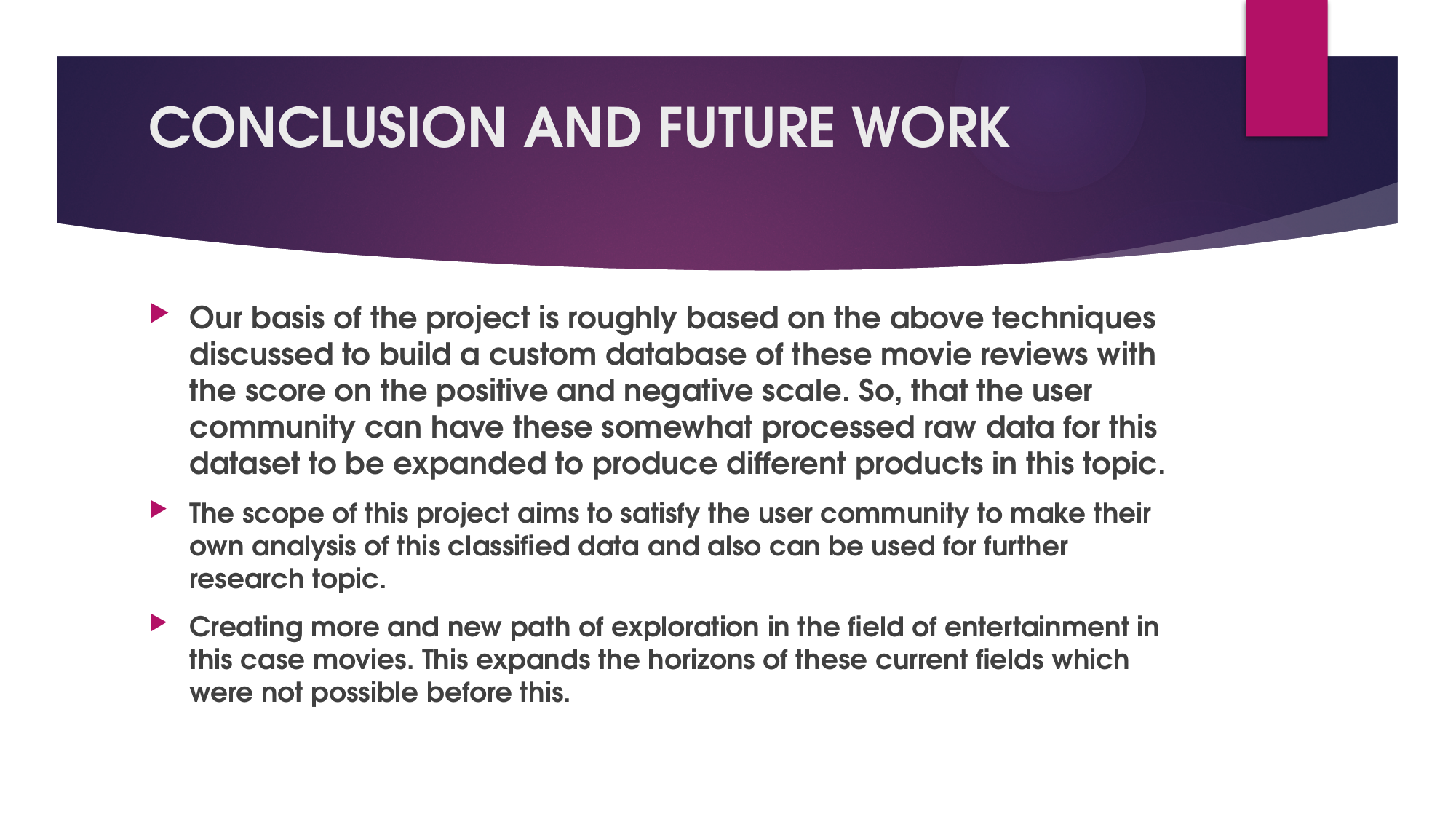

# CONCLUSION AND FUTURE WORK
Our basis of the project is roughly based on the above techniques discussed to build a custom database of these movie reviews with the score on the positive and negative scale. So, that the user community can have these somewhat processed raw data for this dataset to be expanded to produce different products in this topic.
The scope of this project aims to satisfy the user community to make their own analysis of this classified data and also can be used for further research topic.
Creating more and new path of exploration in the field of entertainment in this case movies. This expands the horizons of these current fields which were not possible before this.